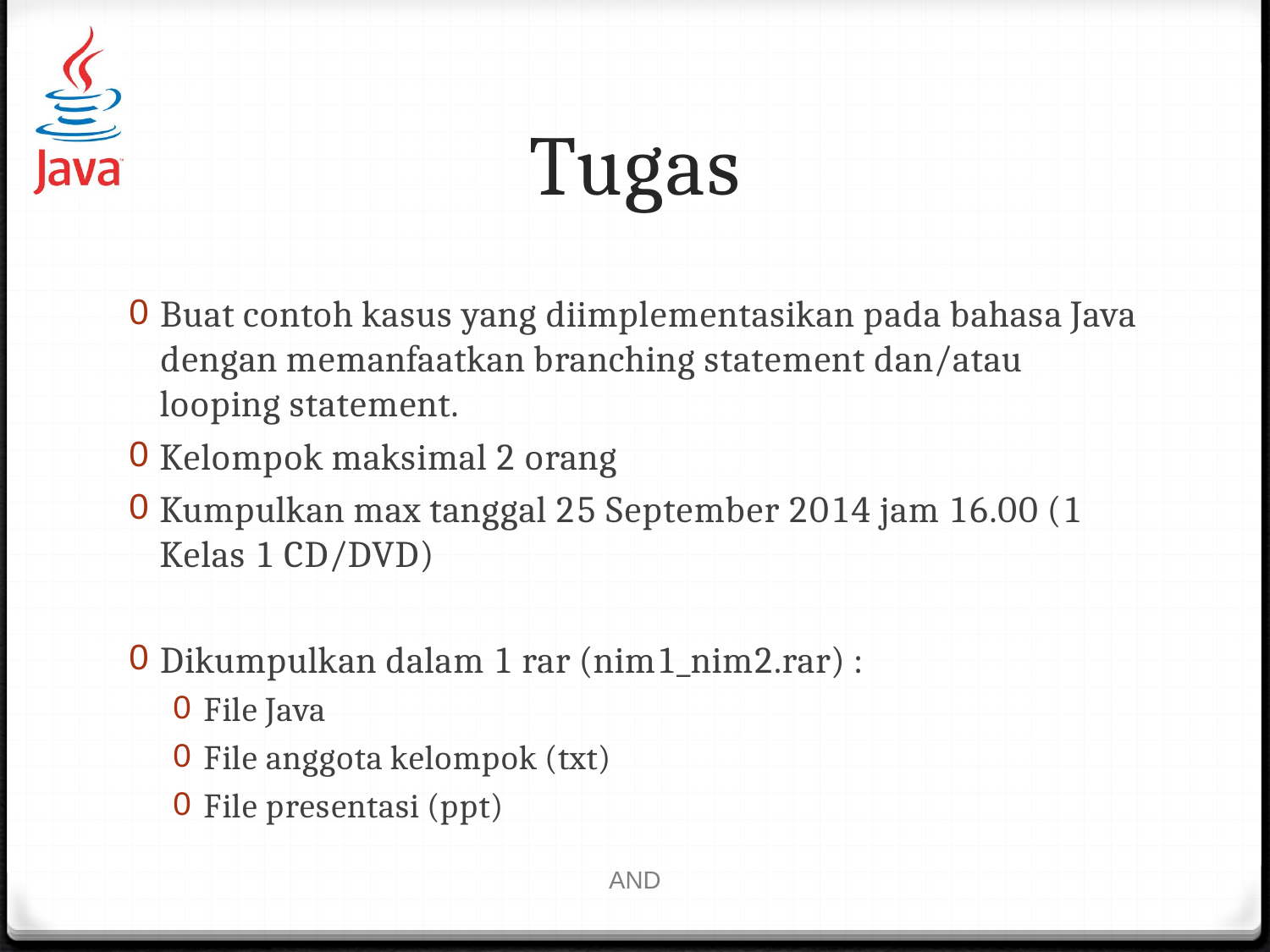

# Tugas
Buat contoh kasus yang diimplementasikan pada bahasa Java dengan memanfaatkan branching statement dan/atau looping statement.
Kelompok maksimal 2 orang
Kumpulkan max tanggal 25 September 2014 jam 16.00 (1 Kelas 1 CD/DVD)

Dikumpulkan dalam 1 rar (nim1_nim2.rar) :
File Java
File anggota kelompok (txt)
File presentasi (ppt)
AND